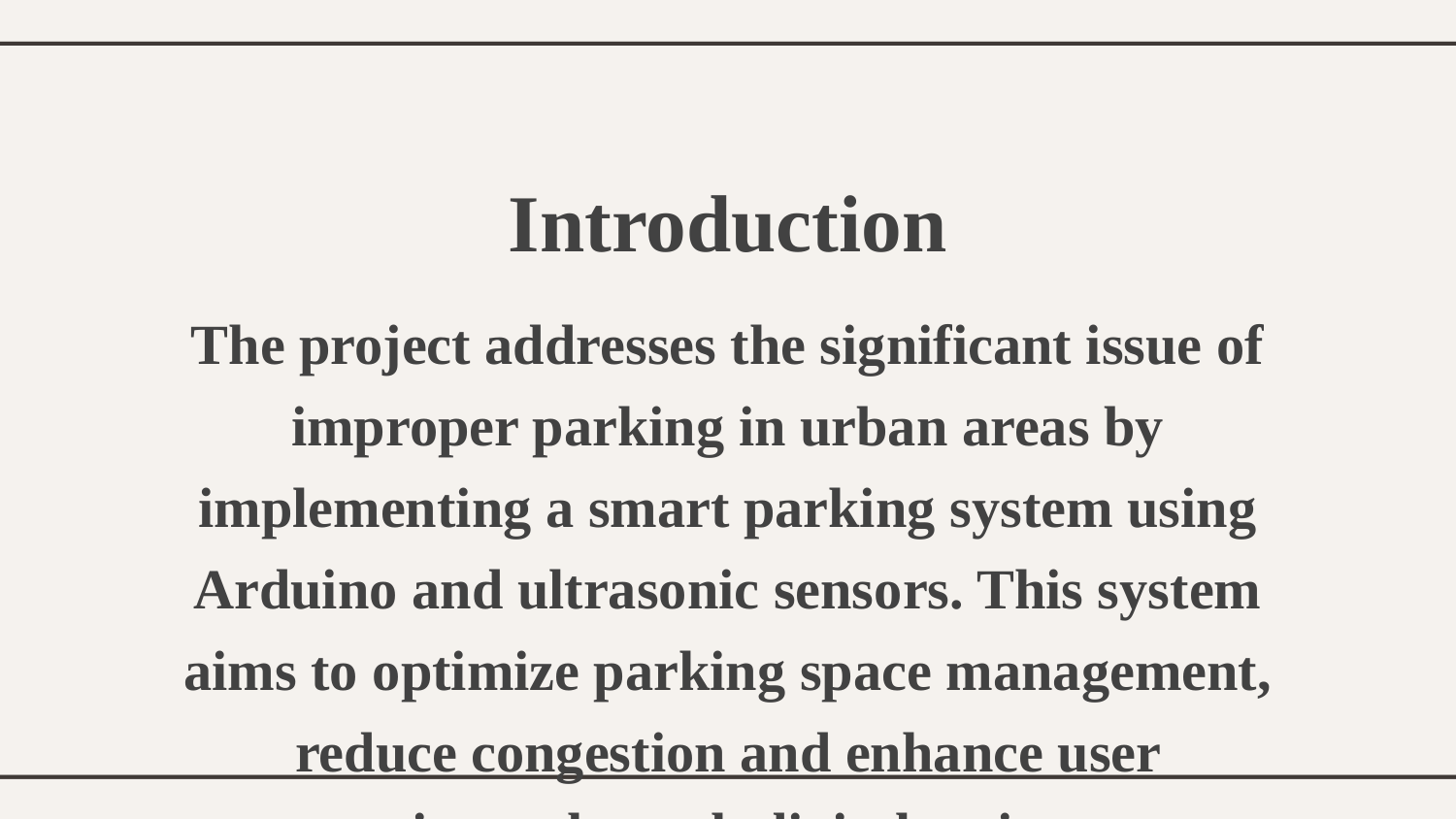

Introduction
The project addresses the significant issue of improper parking in urban areas by implementing a smart parking system using Arduino and ultrasonic sensors. This system aims to optimize parking space management, reduce congestion and enhance user experience through digital assistance.